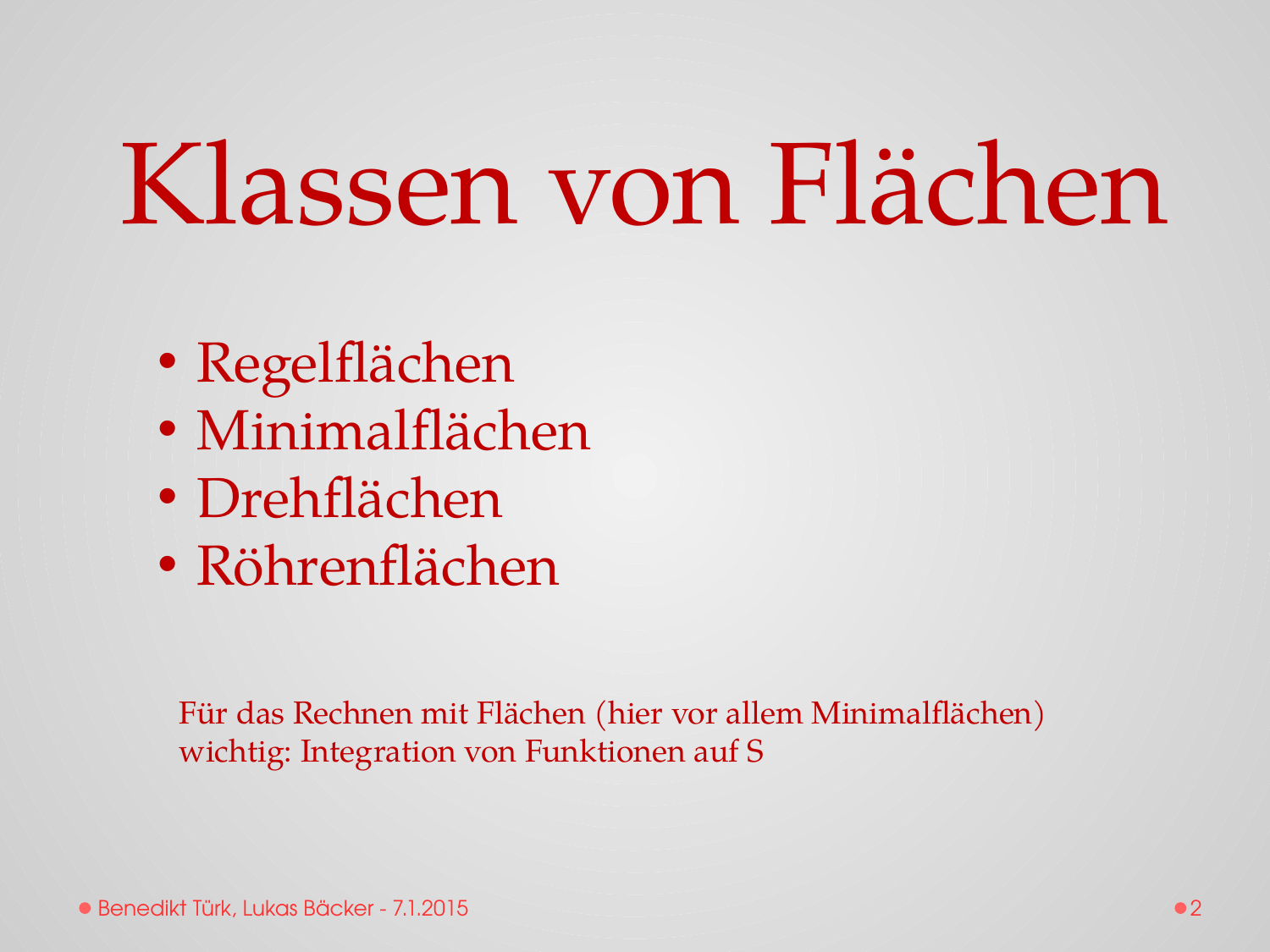

Klassen von Flächen
Regelflächen
Minimalflächen
Drehflächen
Röhrenflächen
Für das Rechnen mit Flächen (hier vor allem Minimalflächen)
wichtig: Integration von Funktionen auf S
Benedikt Türk, Lukas Bäcker - 7.1.2015
2